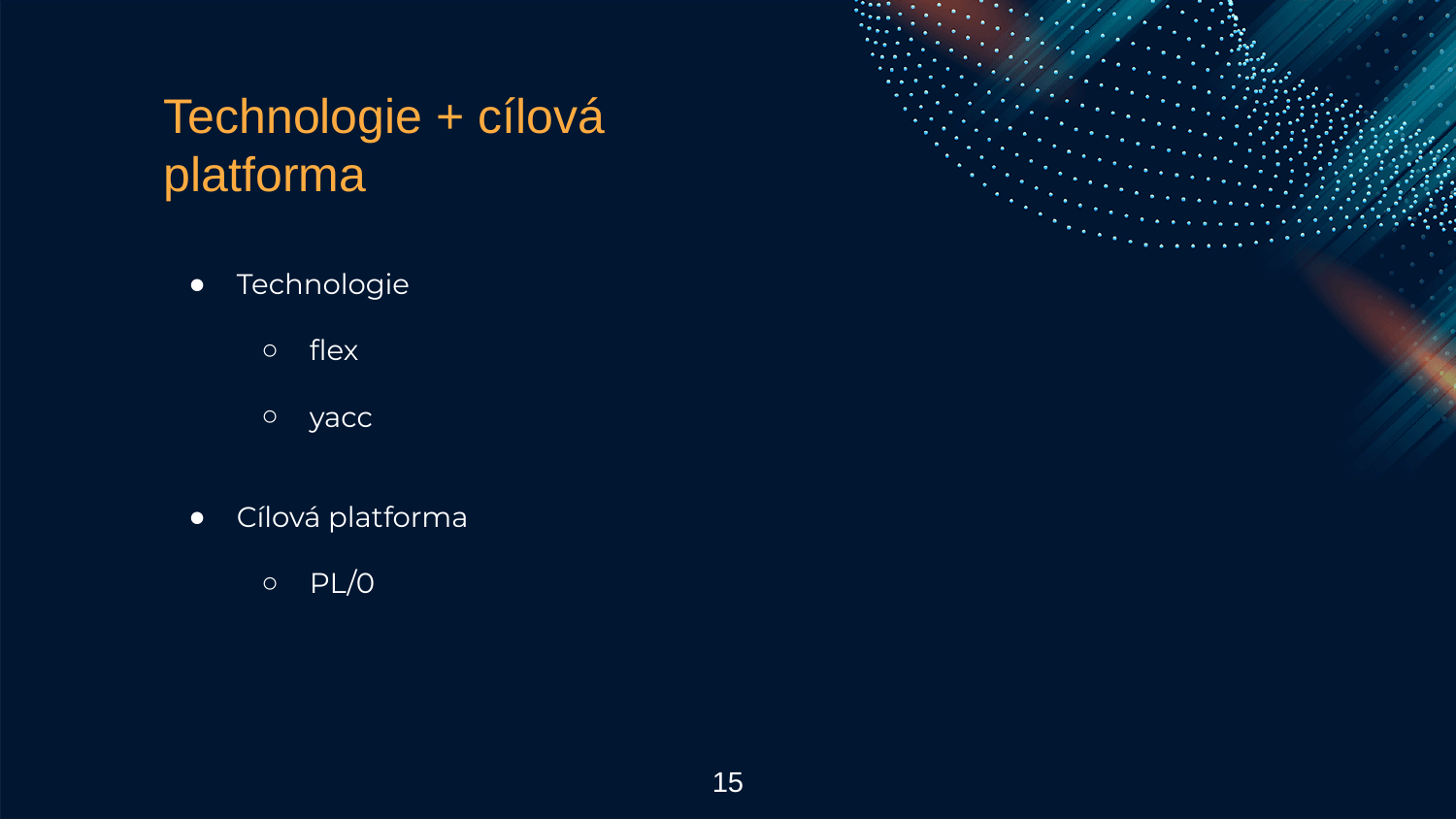

# Technologie + cílová platforma
Technologie
flex
yacc

Cílová platforma
PL/0

15